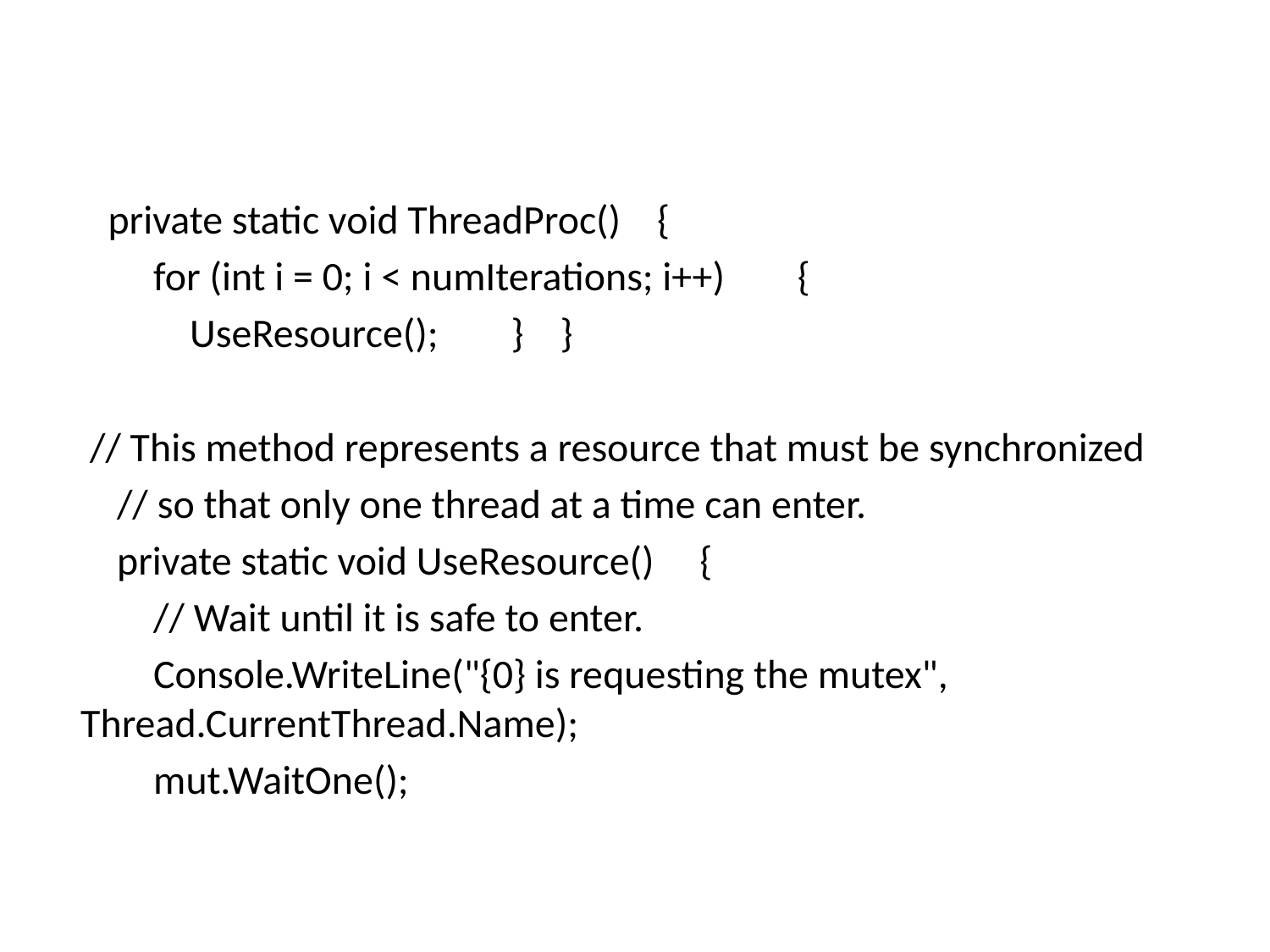

#
   private static void ThreadProc()    {
        for (int i = 0; i < numIterations; i++)        {
            UseResource();        }    }

 // This method represents a resource that must be synchronized
    // so that only one thread at a time can enter.
    private static void UseResource()     {
        // Wait until it is safe to enter.
        Console.WriteLine("{0} is requesting the mutex",                          Thread.CurrentThread.Name);
        mut.WaitOne();